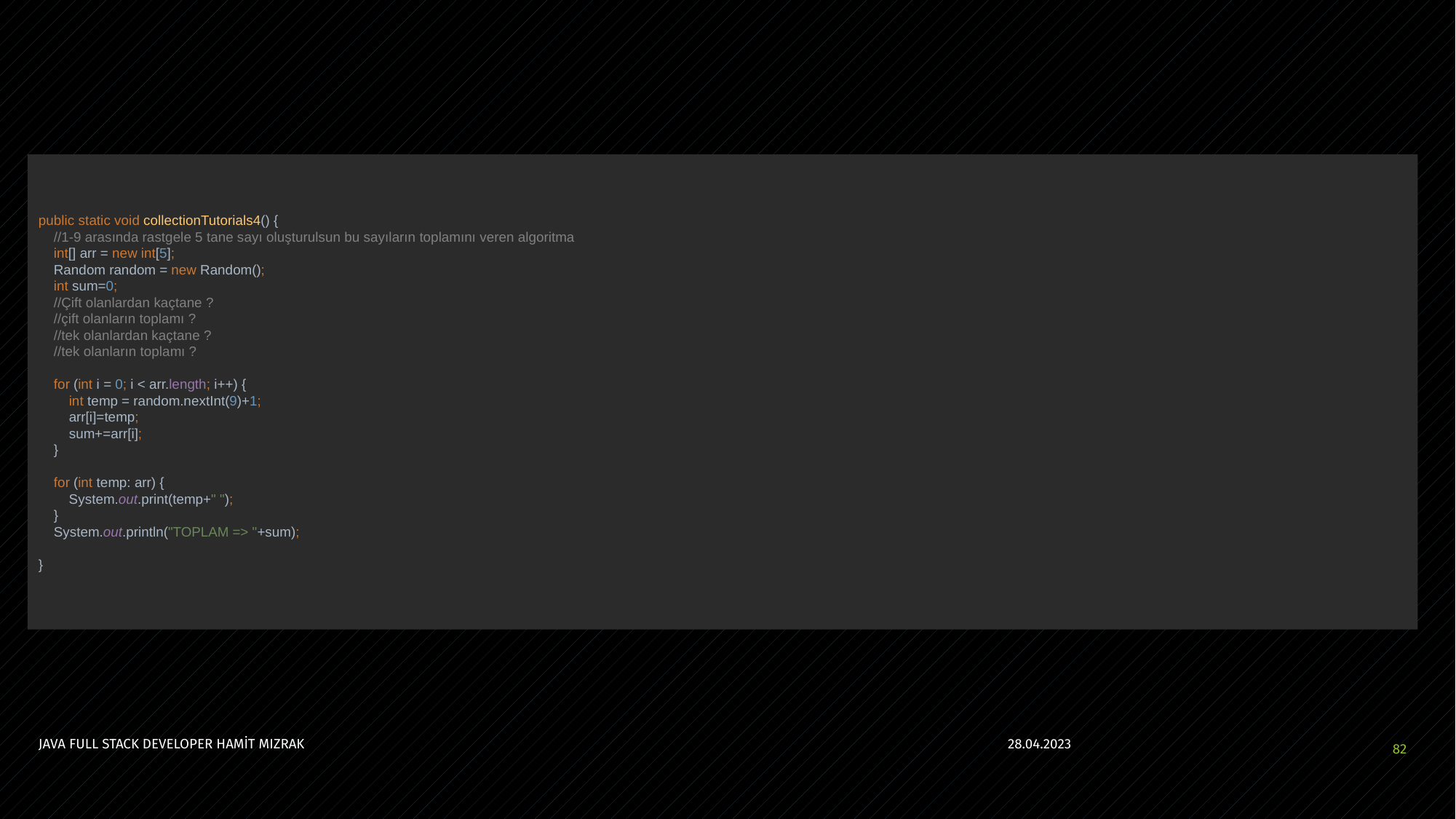

#
public static void collectionTutorials4() {
    //1-9 arasında rastgele 5 tane sayı oluşturulsun bu sayıların toplamını veren algoritma
    int[] arr = new int[5];
    Random random = new Random();
    int sum=0;
    //Çift olanlardan kaçtane ?
    //çift olanların toplamı ?
    //tek olanlardan kaçtane ?
    //tek olanların toplamı ?
    for (int i = 0; i < arr.length; i++) {
        int temp = random.nextInt(9)+1;
        arr[i]=temp;
        sum+=arr[i];
    }
    for (int temp: arr) {
        System.out.print(temp+" ");
    }
    System.out.println("TOPLAM => "+sum);
}
JAVA FULL STACK DEVELOPER HAMİT MIZRAK
28.04.2023
82